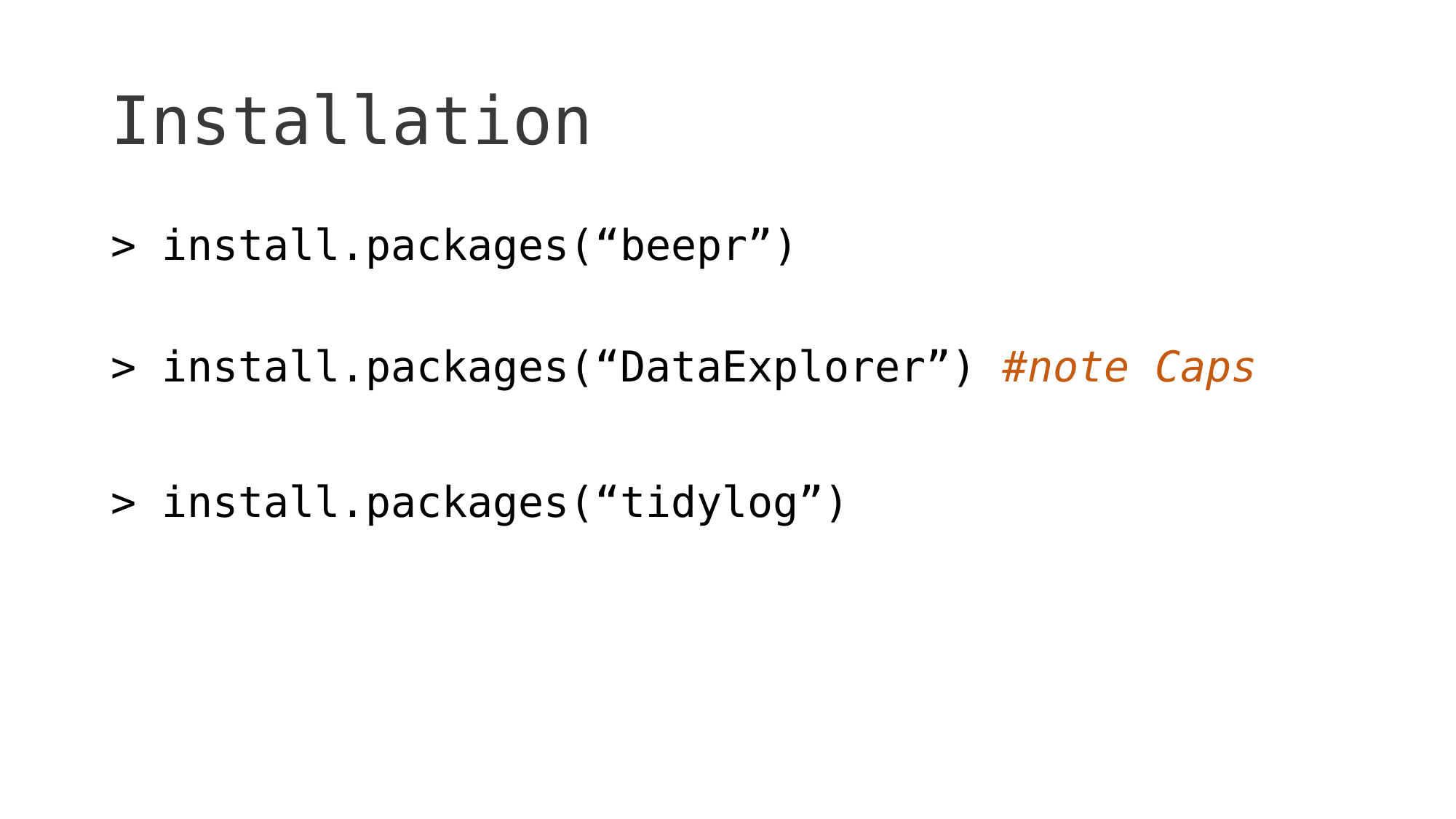

# Installation
> install.packages(“beepr”)

> install.packages(“DataExplorer”) #note Caps

> install.packages(“tidylog”)